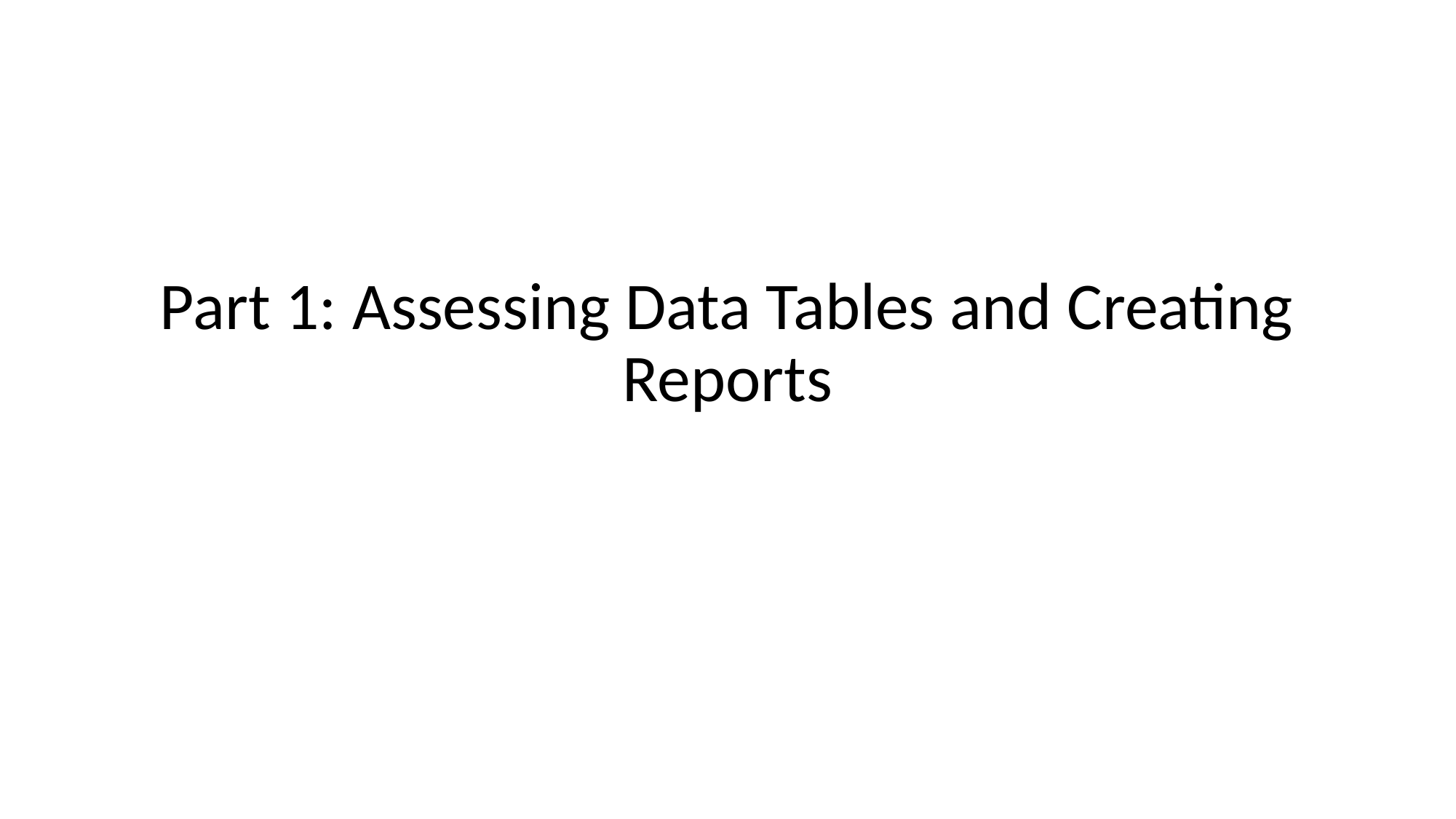

# Part 1: Assessing Data Tables and Creating Reports